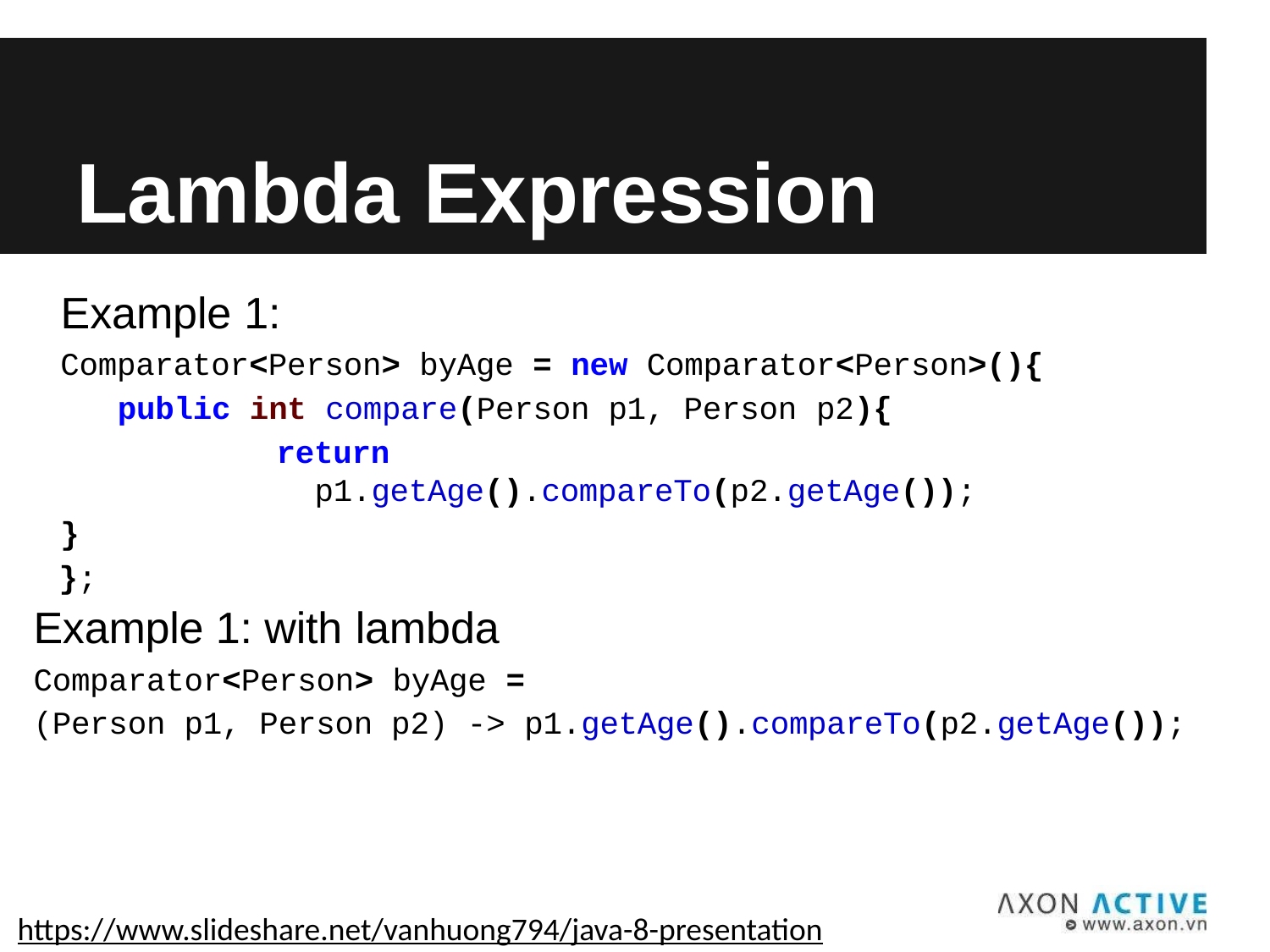

# Lambda Expression
Example 1:
Comparator<Person> byAge = new Comparator<Person>(){  public int compare(Person p1, Person p2){
return p1.getAge().compareTo(p2.getAge());
}
};

Example 1: with lambda
Comparator<Person> byAge =
(Person p1, Person p2) -> p1.getAge().compareTo(p2.getAge());

https://www.slideshare.net/vanhuong794/java-8-presentation